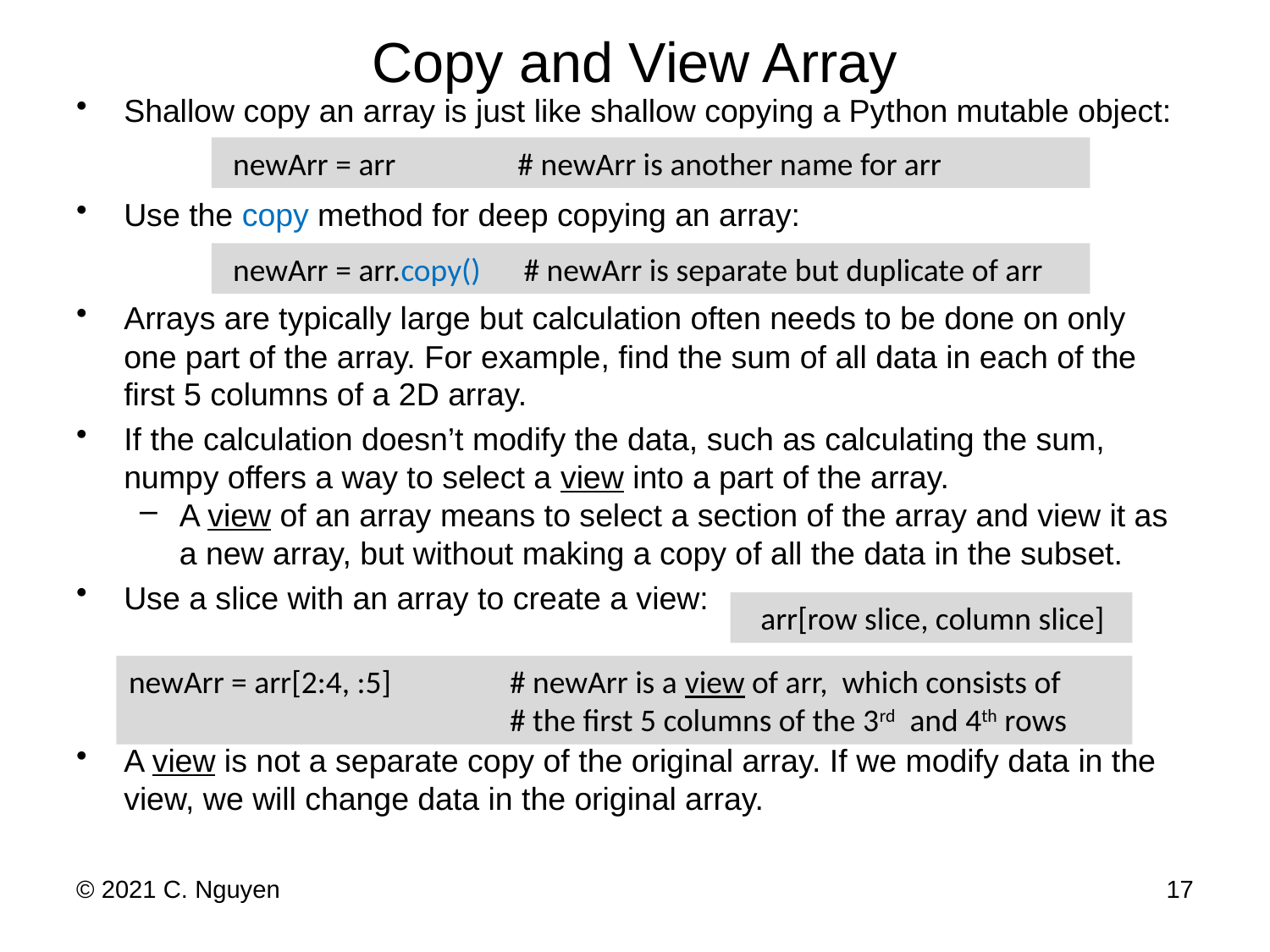

# Copy and View Array
Shallow copy an array is just like shallow copying a Python mutable object:

Use the copy method for deep copying an array:

Arrays are typically large but calculation often needs to be done on only one part of the array. For example, find the sum of all data in each of the first 5 columns of a 2D array.
If the calculation doesn’t modify the data, such as calculating the sum, numpy offers a way to select a view into a part of the array.
A view of an array means to select a section of the array and view it as a new array, but without making a copy of all the data in the subset.
Use a slice with an array to create a view:

A view is not a separate copy of the original array. If we modify data in the view, we will change data in the original array.

 newArr = arr                 # newArr is another name for arr
 newArr = arr.copy()      # newArr is separate but duplicate of arr
  arr[row slice, column slice]
newArr = arr[2:4, :5]         	# newArr is a view of arr,  which consists of
                                             	# the first 5 columns of the 3rd  and 4th rows
© 2021 C. Nguyen
17